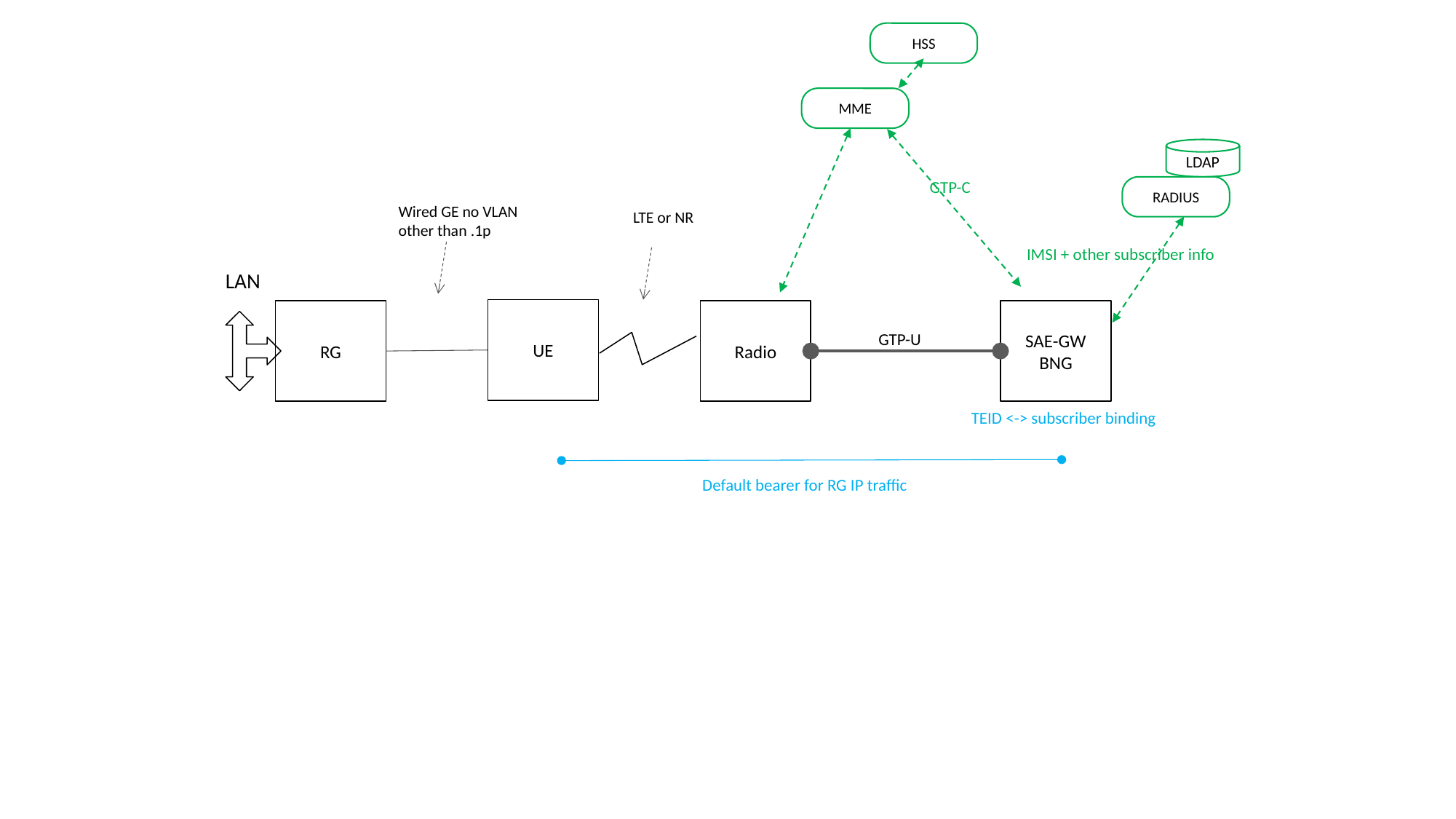

HSS

MME

LDAP
RADIUS
GTP-C
Wired GE no VLAN other than .1p
LTE or NR

IMSI + other subscriber info
LAN
UE
RG
Radio
SAE-GW
BNG

GTP-U

TEID <-> subscriber binding
Default bearer for RG IP traffic